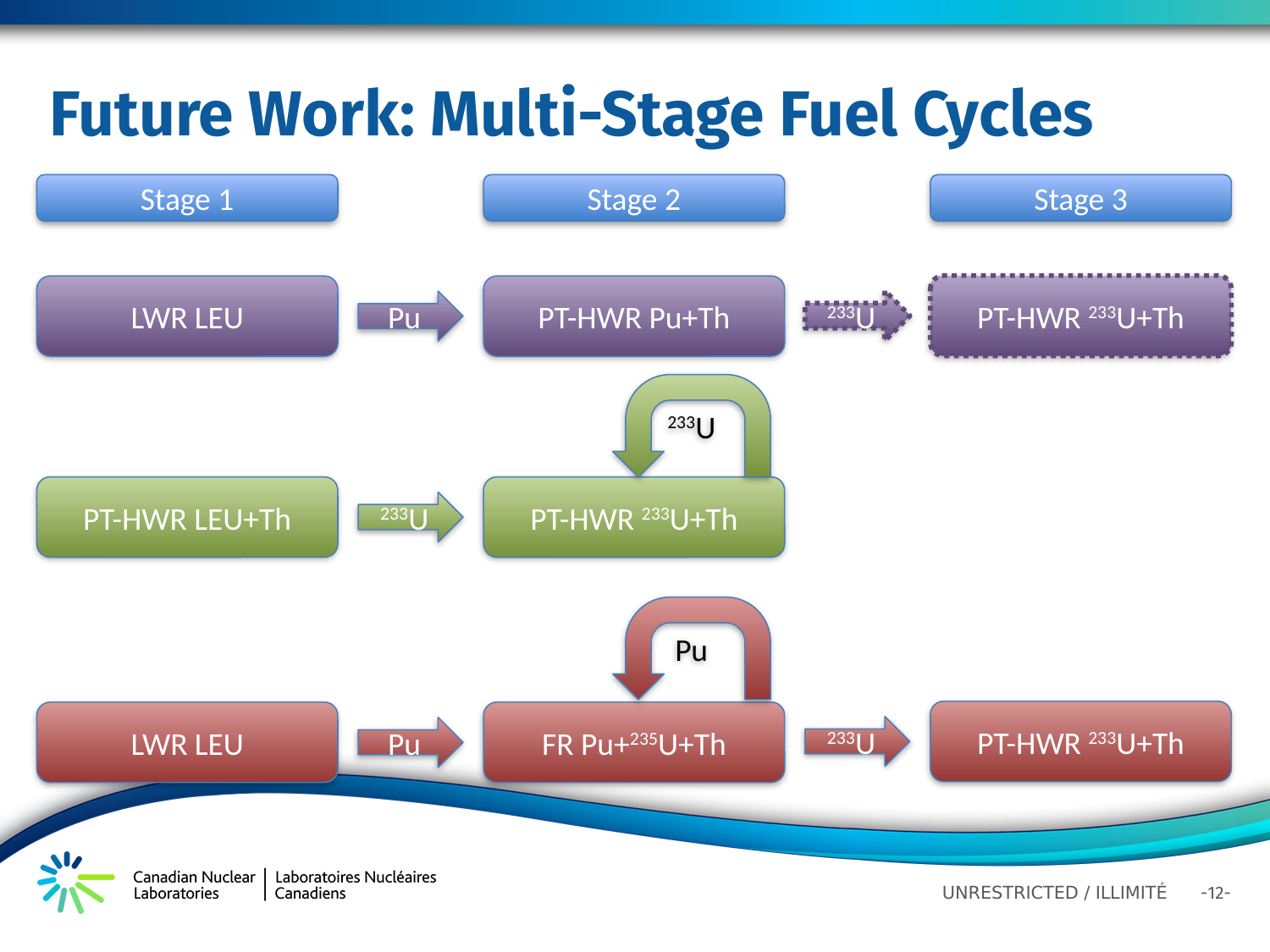

# Future Work: Multi-Stage Fuel Cycles
Stage 2
Stage 1
Stage 3
PT-HWR 233U+Th
LWR LEU
PT-HWR Pu+Th
233U
Pu
233U
PT-HWR LEU+Th
PT-HWR 233U+Th
233U
Pu
PT-HWR 233U+Th
LWR LEU
FR Pu+235U+Th
233U
Pu